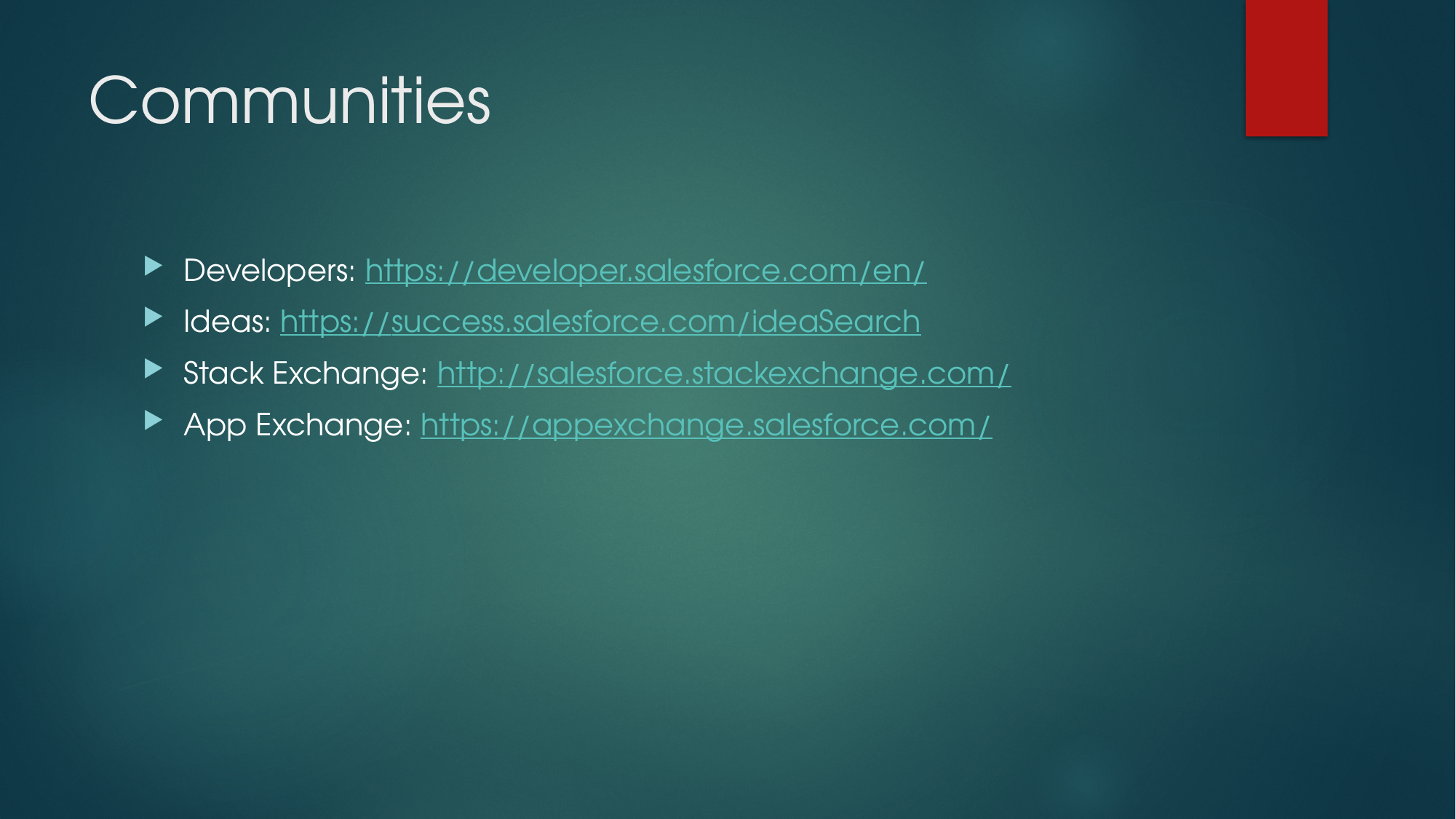

# Communities
Developers: https://developer.salesforce.com/en/
Ideas: https://success.salesforce.com/ideaSearch
Stack Exchange: http://salesforce.stackexchange.com/
App Exchange: https://appexchange.salesforce.com/